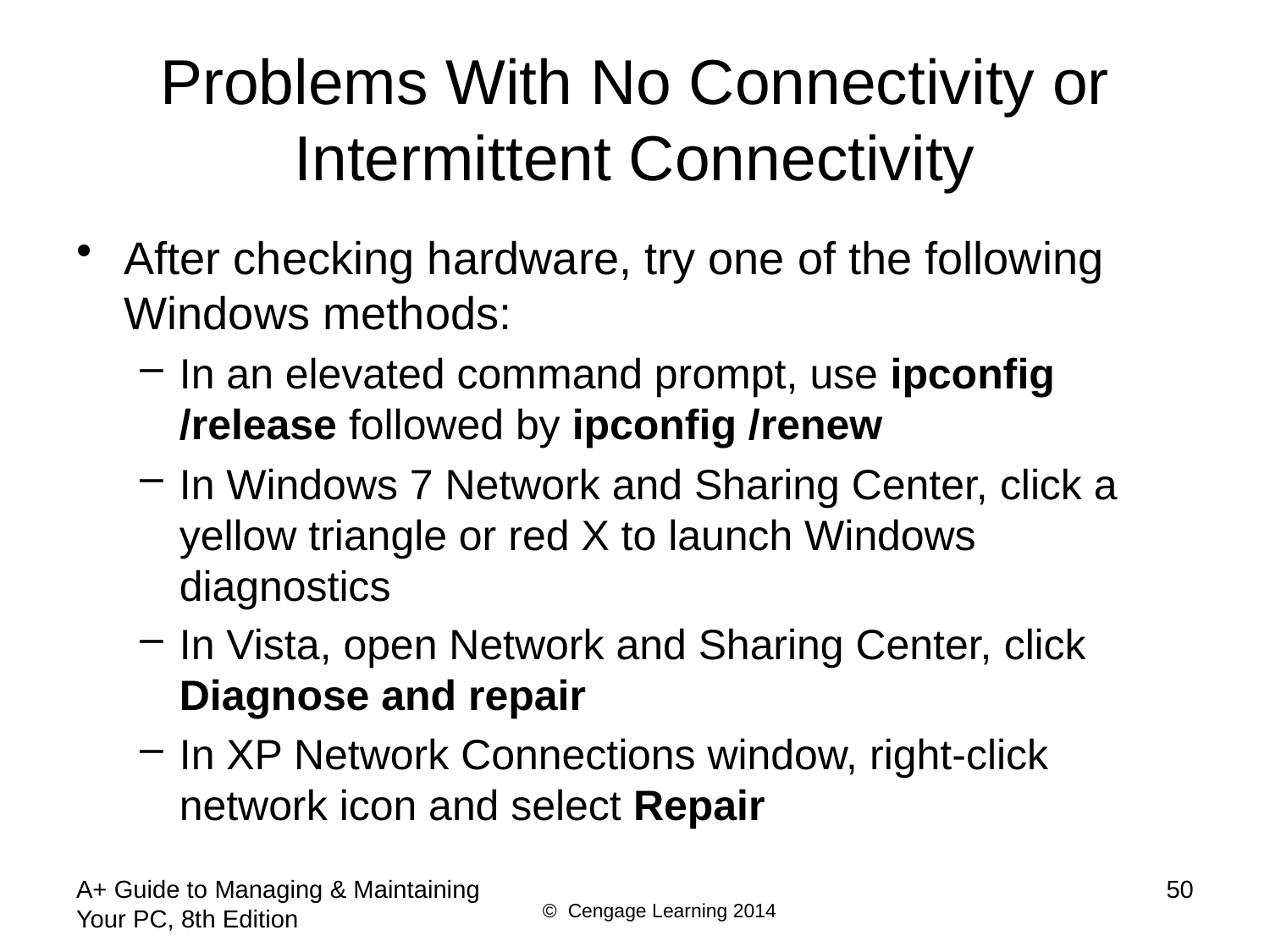

# Problems With No Connectivity or Intermittent Connectivity
After checking hardware, try one of the following Windows methods:
In an elevated command prompt, use ipconfig /release followed by ipconfig /renew
In Windows 7 Network and Sharing Center, click a yellow triangle or red X to launch Windows diagnostics
In Vista, open Network and Sharing Center, click Diagnose and repair
In XP Network Connections window, right-click network icon and select Repair

A+ Guide to Managing & Maintaining Your PC, 8th Edition
50